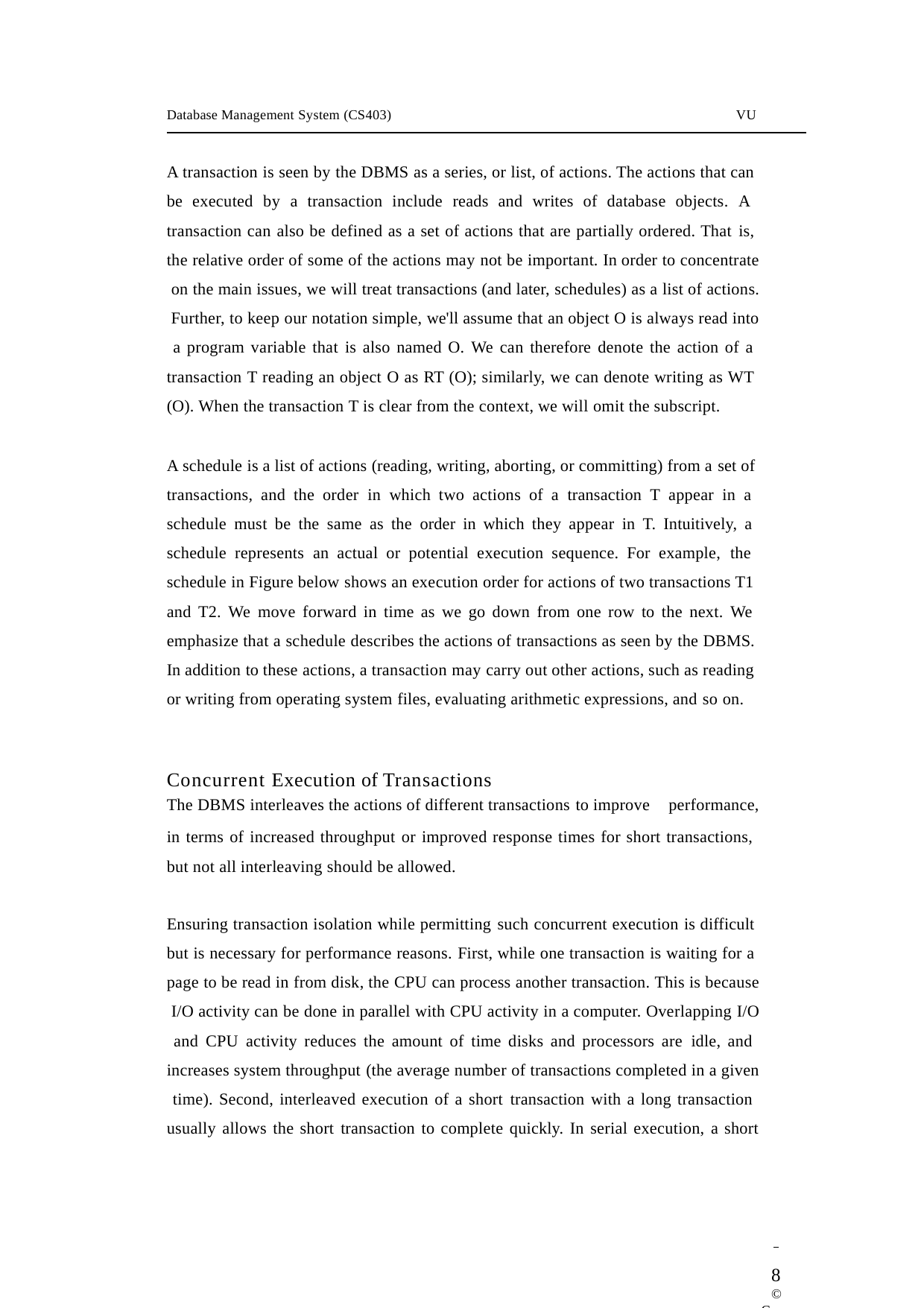

Database Management System (CS403)
VU

A transaction is seen by the DBMS as a series, or list, of actions. The actions that can  be executed by a transaction include reads and writes of database objects. A  transaction can also be defined as a set of actions that are partially ordered. That is,  the relative order of some of the actions may not be important. In order to concentrate  on the main issues, we will treat transactions (and later, schedules) as a list of actions.  Further, to keep our notation simple, we'll assume that an object O is always read into  a program variable that is also named O. We can therefore denote the action of a  transaction T reading an object O as RT (O); similarly, we can denote writing as WT  (O). When the transaction T is clear from the context, we will omit the subscript.

A schedule is a list of actions (reading, writing, aborting, or committing) from a set of  transactions, and the order in which two actions of a transaction T appear in a  schedule must be the same as the order in which they appear in T. Intuitively, a  schedule represents an actual or potential execution sequence. For example, the  schedule in Figure below shows an execution order for actions of two transactions T1  and T2. We move forward in time as we go down from one row to the next. We  emphasize that a schedule describes the actions of transactions as seen by the DBMS.  In addition to these actions, a transaction may carry out other actions, such as reading  or writing from operating system files, evaluating arithmetic expressions, and so on.
Concurrent Execution of Transactions
The DBMS interleaves the actions of different transactions to improve    performance,
in terms of increased throughput or improved response times for short transactions,  but not all interleaving should be allowed.

Ensuring transaction isolation while permitting such concurrent execution is difficult  but is necessary for performance reasons. First, while one transaction is waiting for a  page to be read in from disk, the CPU can process another transaction. This is because  I/O activity can be done in parallel with CPU activity in a computer. Overlapping I/O  and CPU activity reduces the amount of time disks and processors are idle, and  increases system throughput (the average number of transactions completed in a given  time). Second, interleaved execution of a short transaction with a long transaction  usually allows the short transaction to complete quickly. In serial execution, a short
 	8
© Copyright Virtual University of Pakistan